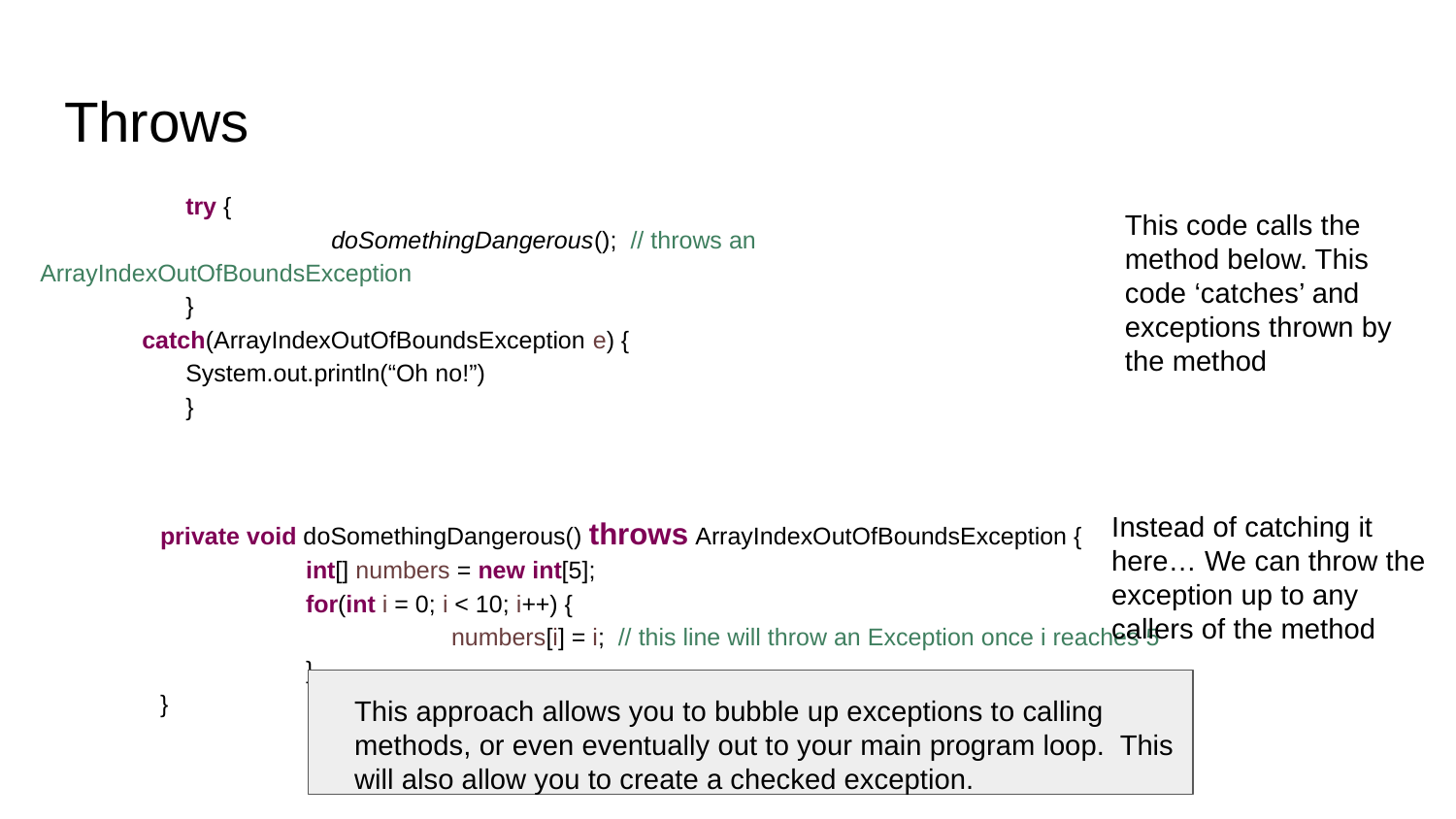

# Throws
	try {
		doSomethingDangerous();  // throws an ArrayIndexOutOfBoundsException
	}
               catch(ArrayIndexOutOfBoundsException e) {
System.out.println(“Oh no!”)
	}

This code calls the method below. This code ‘catches’ and exceptions thrown by the method
	private void doSomethingDangerous() throws ArrayIndexOutOfBoundsException {
		int[] numbers = new int[5];
		for(int i = 0; i < 10; i++) {
			numbers[i] = i;  // this line will throw an Exception once i reaches 5
		}
	}

Instead of catching it here… We can throw the exception up to any callers of the method

This approach allows you to bubble up exceptions to calling methods, or even eventually out to your main program loop.  This will also allow you to create a checked exception.